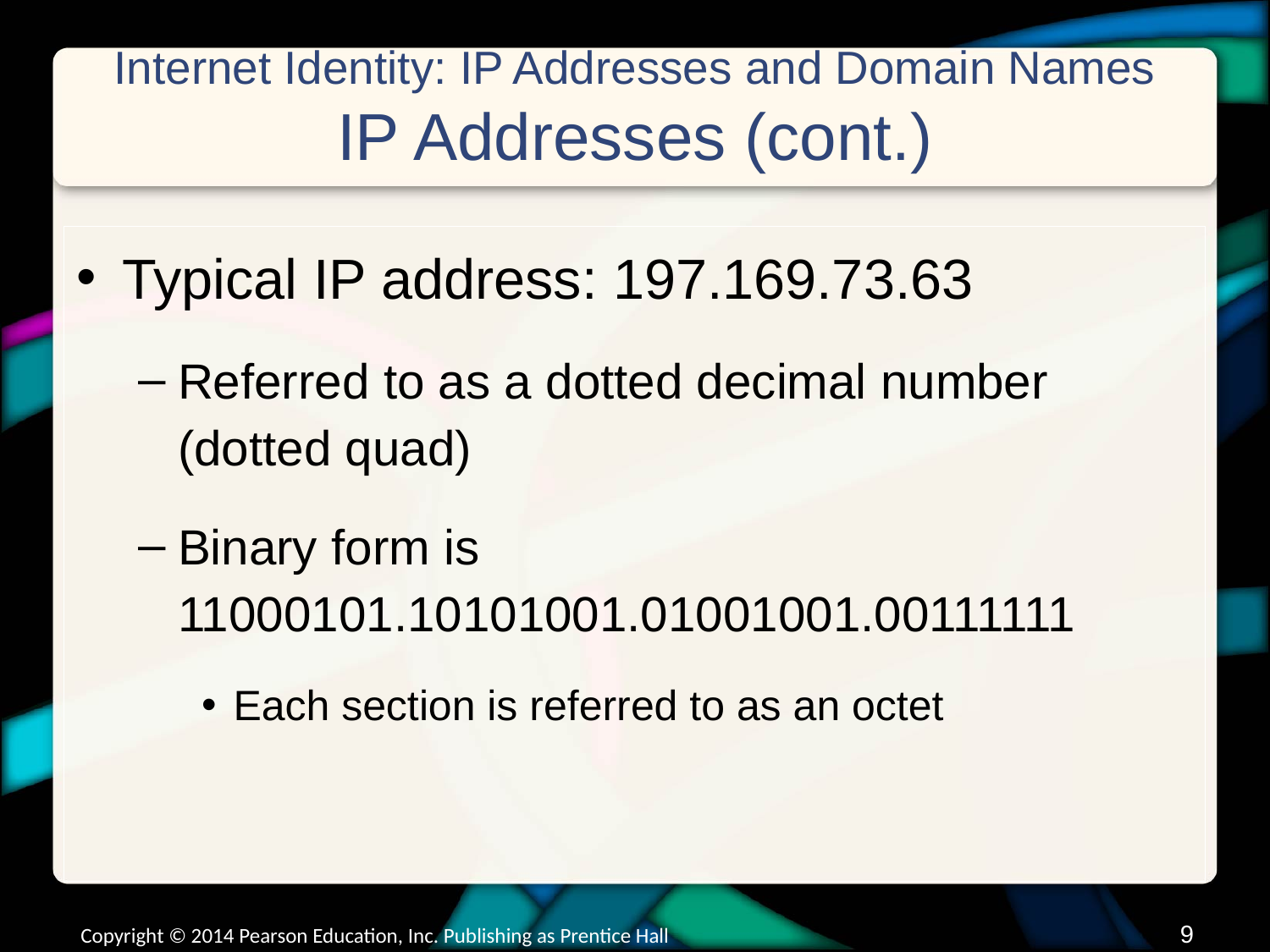

# Internet Identity: IP Addresses and Domain Names IP Addresses (cont.)
Typical IP address: 197.169.73.63
Referred to as a dotted decimal number (dotted quad)
Binary form is 11000101.10101001.01001001.00111111
Each section is referred to as an octet
9
Copyright © 2014 Pearson Education, Inc. Publishing as Prentice Hall